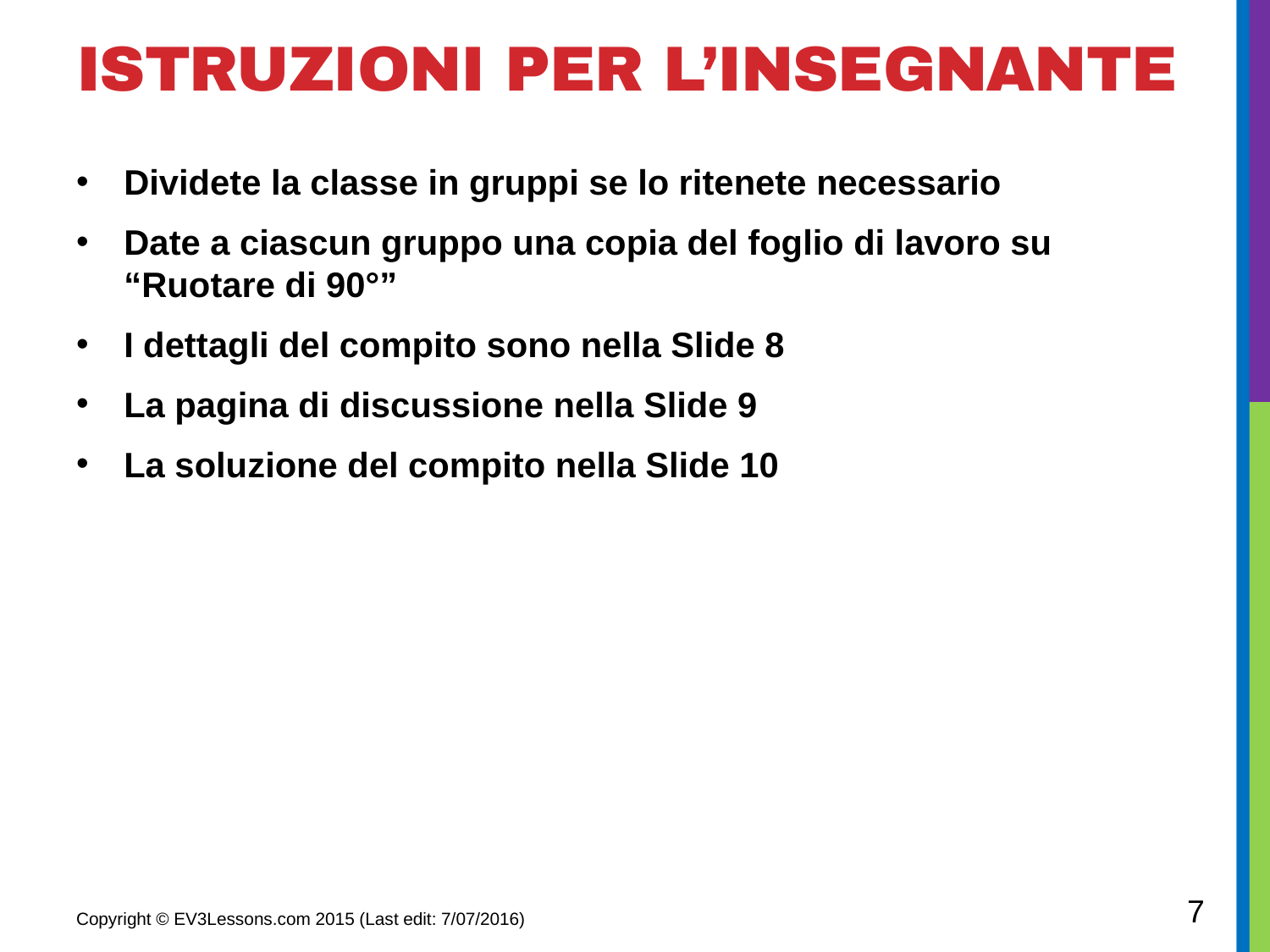

# ISTRUZIONI PER L’INSEGNANTE
Dividete la classe in gruppi se lo ritenete necessario
Date a ciascun gruppo una copia del foglio di lavoro su “Ruotare di 90°”
I dettagli del compito sono nella Slide 8
La pagina di discussione nella Slide 9
La soluzione del compito nella Slide 10

7
Copyright © EV3Lessons.com 2015 (Last edit: 7/07/2016)